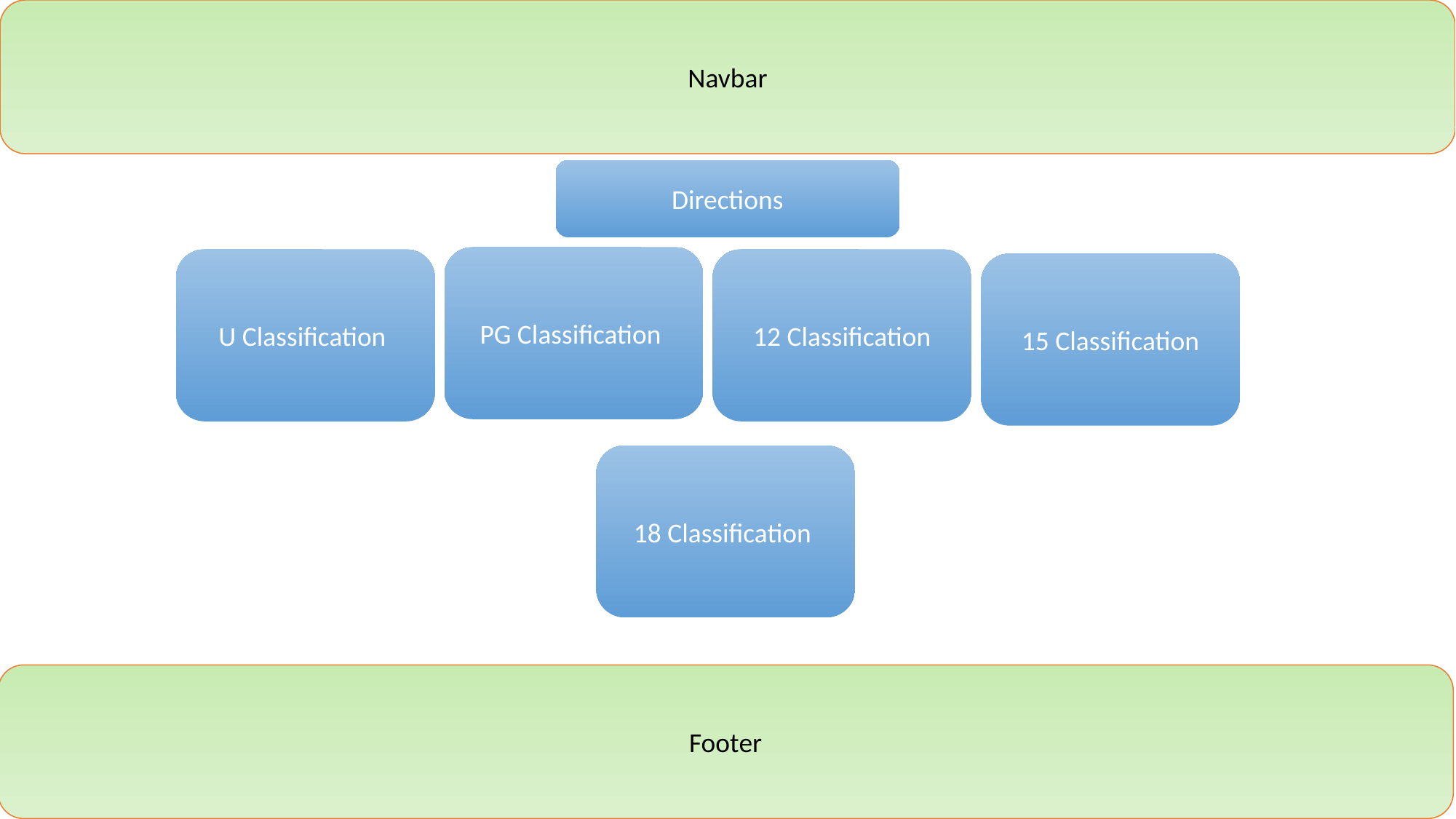

Navbar
Directions
PG Classification
U Classification
12 Classification
15 Classification
18 Classification
Footer